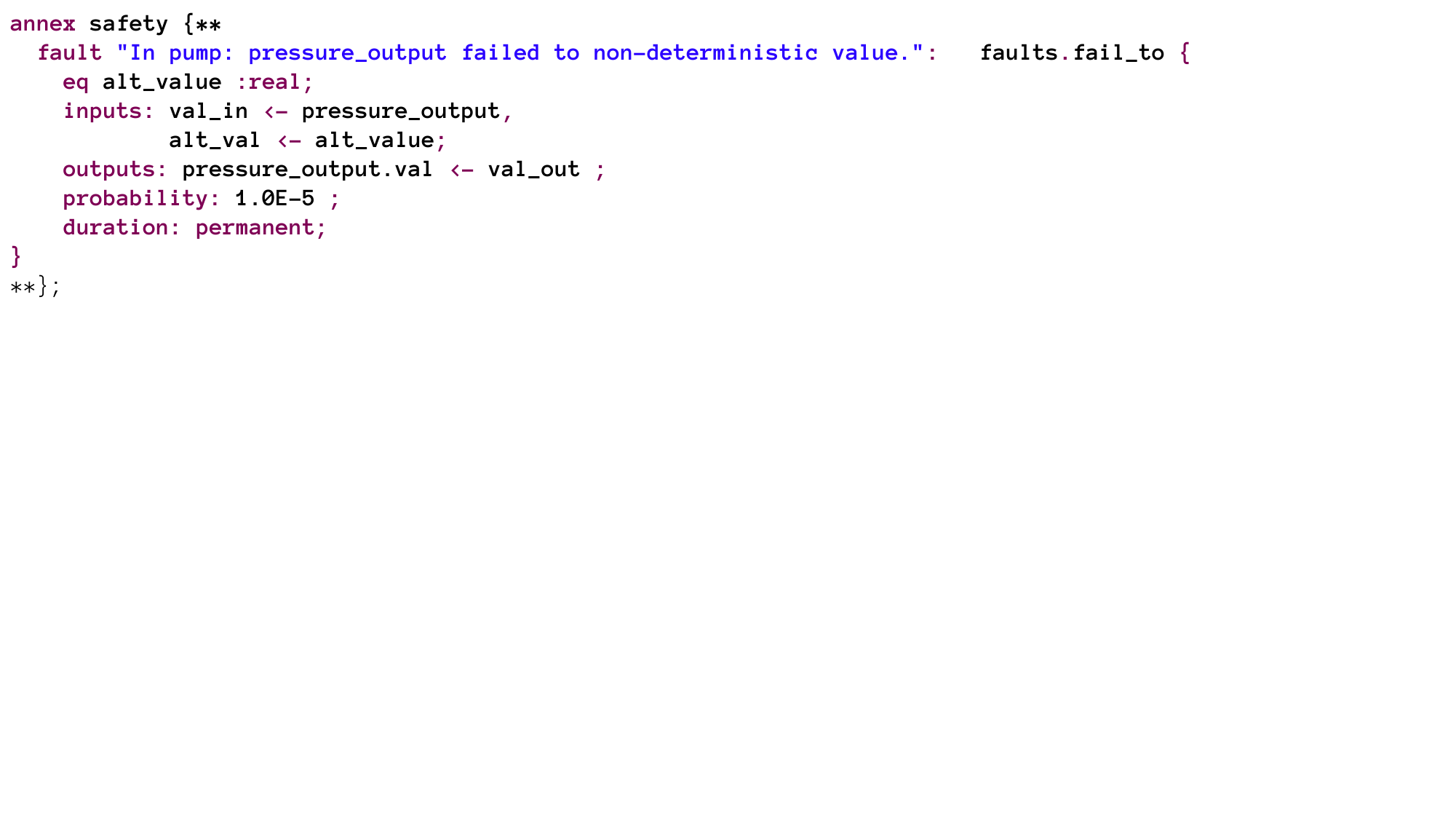

annex safety {**
  fault "In pump: pressure_output failed to non-deterministic value.":   faults.fail_to {
    eq alt_value :real;
    inputs: val_in <- pressure_output,
            alt_val <- alt_value;
    outputs: pressure_output.val <- val_out ;
    probability: 1.0E-5 ;
    duration: permanent;
}
**};